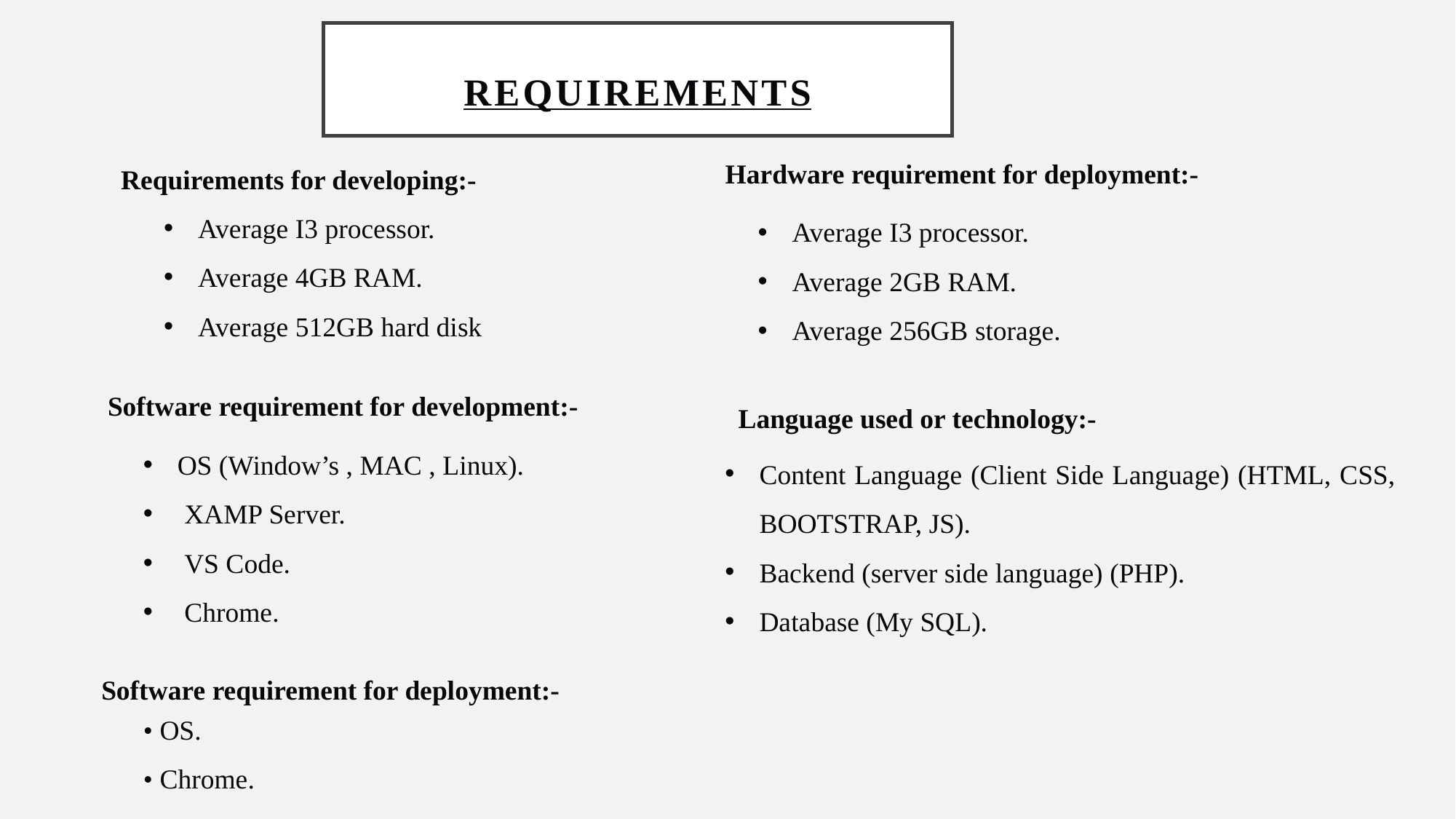

# REQUIREMENTS
Hardware requirement for deployment:-
Requirements for developing:-
Average I3 processor.
Average 4GB RAM.
Average 512GB hard disk

Average I3 processor.
Average 2GB RAM.
Average 256GB storage.
Software requirement for development:-
Language used or technology:-
OS (Window’s , MAC , Linux).
 XAMP Server.
 VS Code.
 Chrome.
Content Language (Client Side Language) (HTML, CSS,     BOOTSTRAP, JS).
Backend (server side language) (PHP).
Database (My SQL).

Software requirement for deployment:-
• OS.
• Chrome.